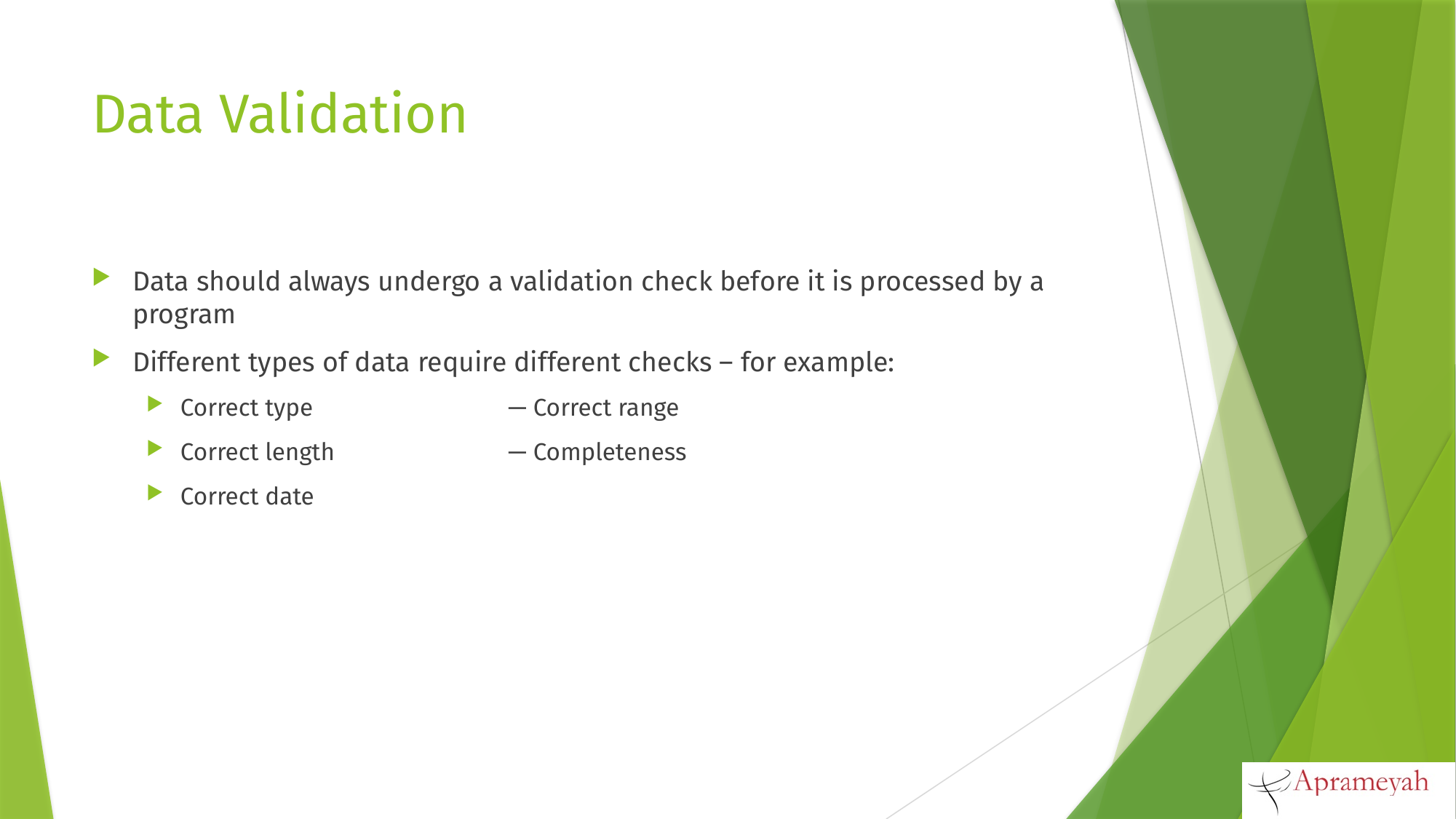

# Data Validation
Data should always undergo a validation check before it is processed by a program
Different types of data require different checks – for example:
Correct type		— Correct range
Correct length		— Completeness
Correct date